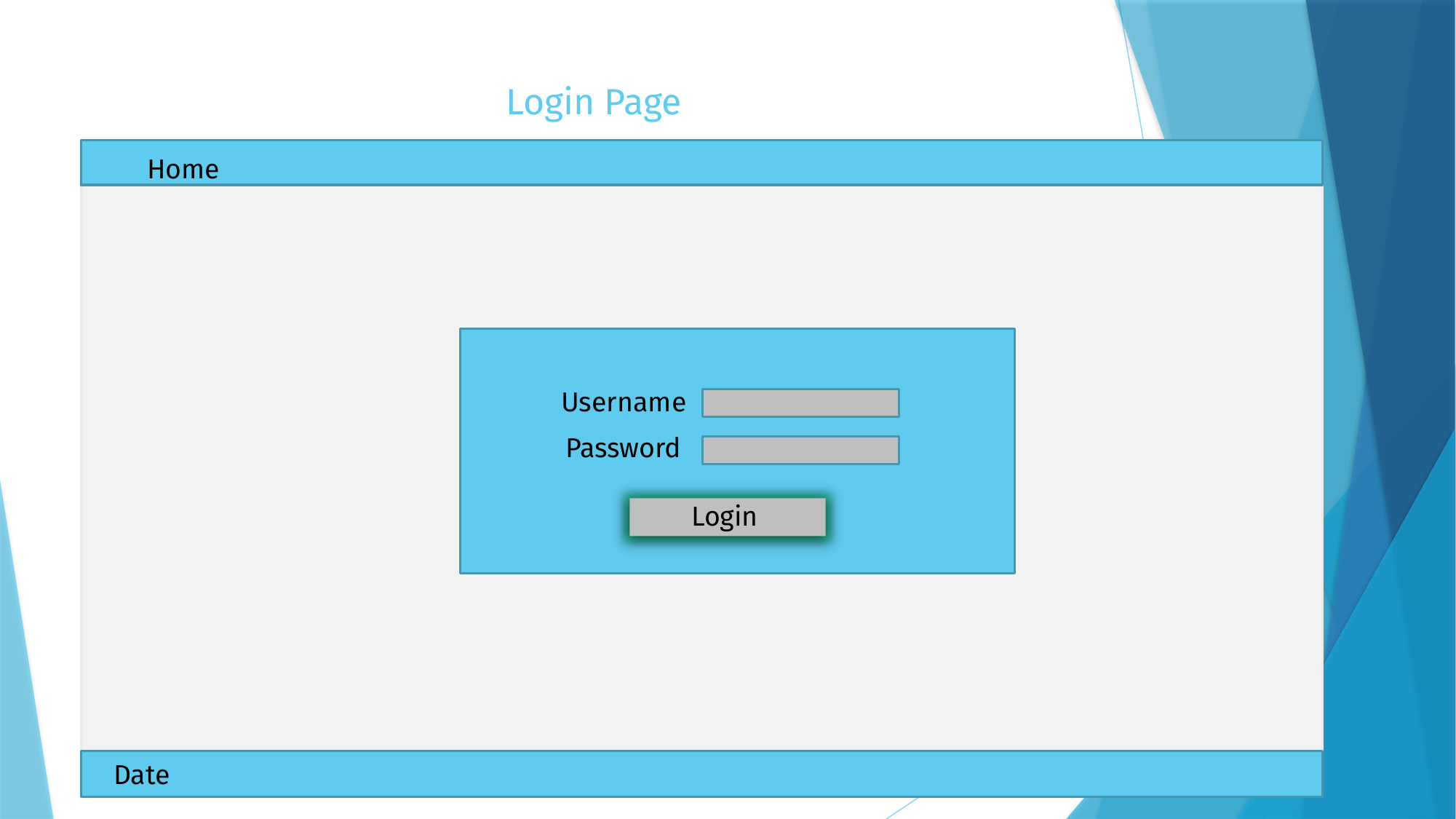

# Login Page

Home

Username

Password

Login

Date